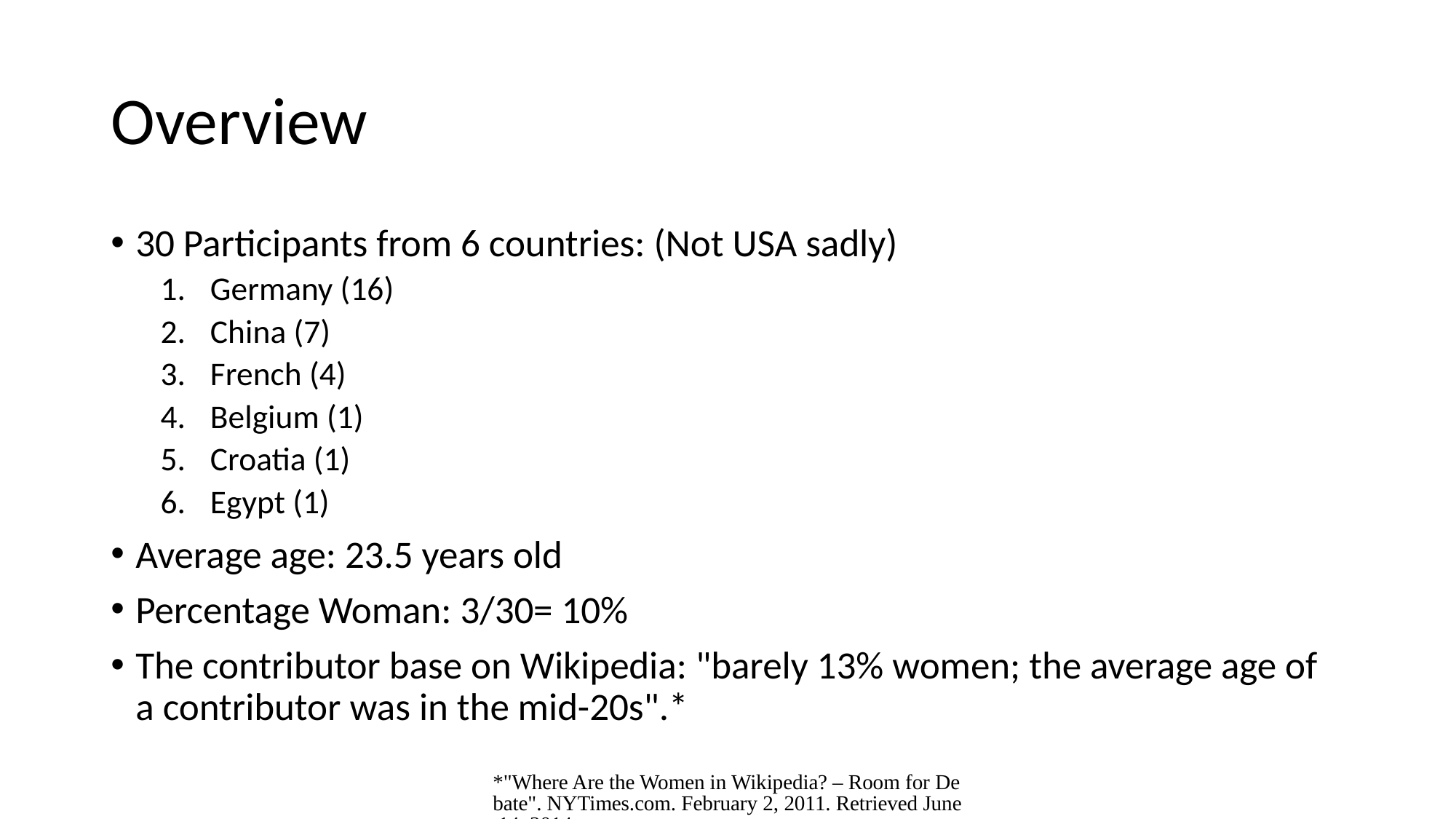

# Overview
30 Participants from 6 countries: (Not USA sadly)
Germany (16)
China (7)
French (4)
Belgium (1)
Croatia (1)
Egypt (1)
Average age: 23.5 years old
Percentage Woman: 3/30= 10%
The contributor base on Wikipedia: "barely 13% women; the average age of a contributor was in the mid-20s".*
*"Where Are the Women in Wikipedia? – Room for Debate". NYTimes.com. February 2, 2011. Retrieved June 14, 2014